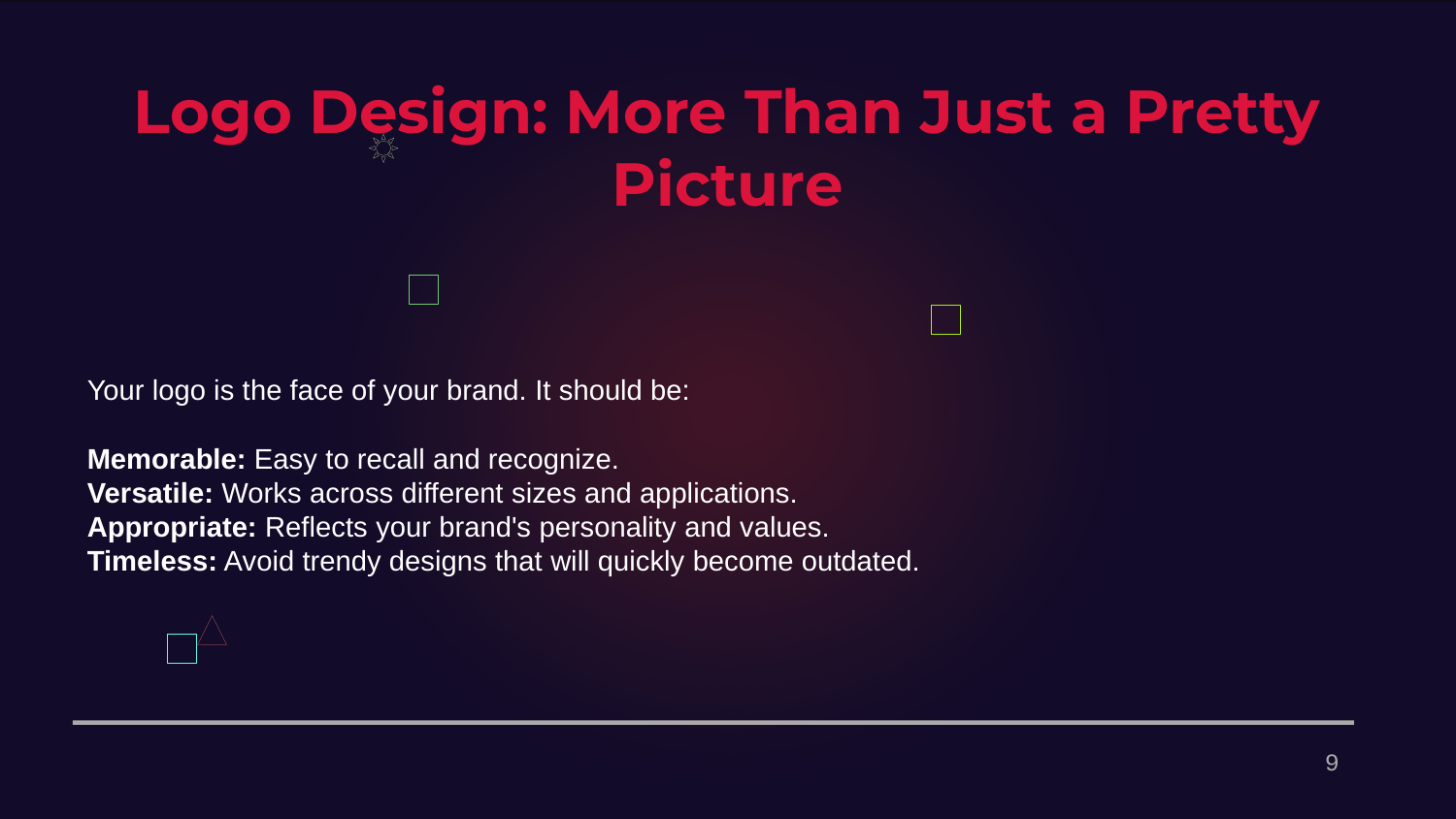

Logo Design: More Than Just a Pretty Picture

Your logo is the face of your brand. It should be:

Memorable: Easy to recall and recognize.
Versatile: Works across different sizes and applications.
Appropriate: Reflects your brand's personality and values.
Timeless: Avoid trendy designs that will quickly become outdated.

9